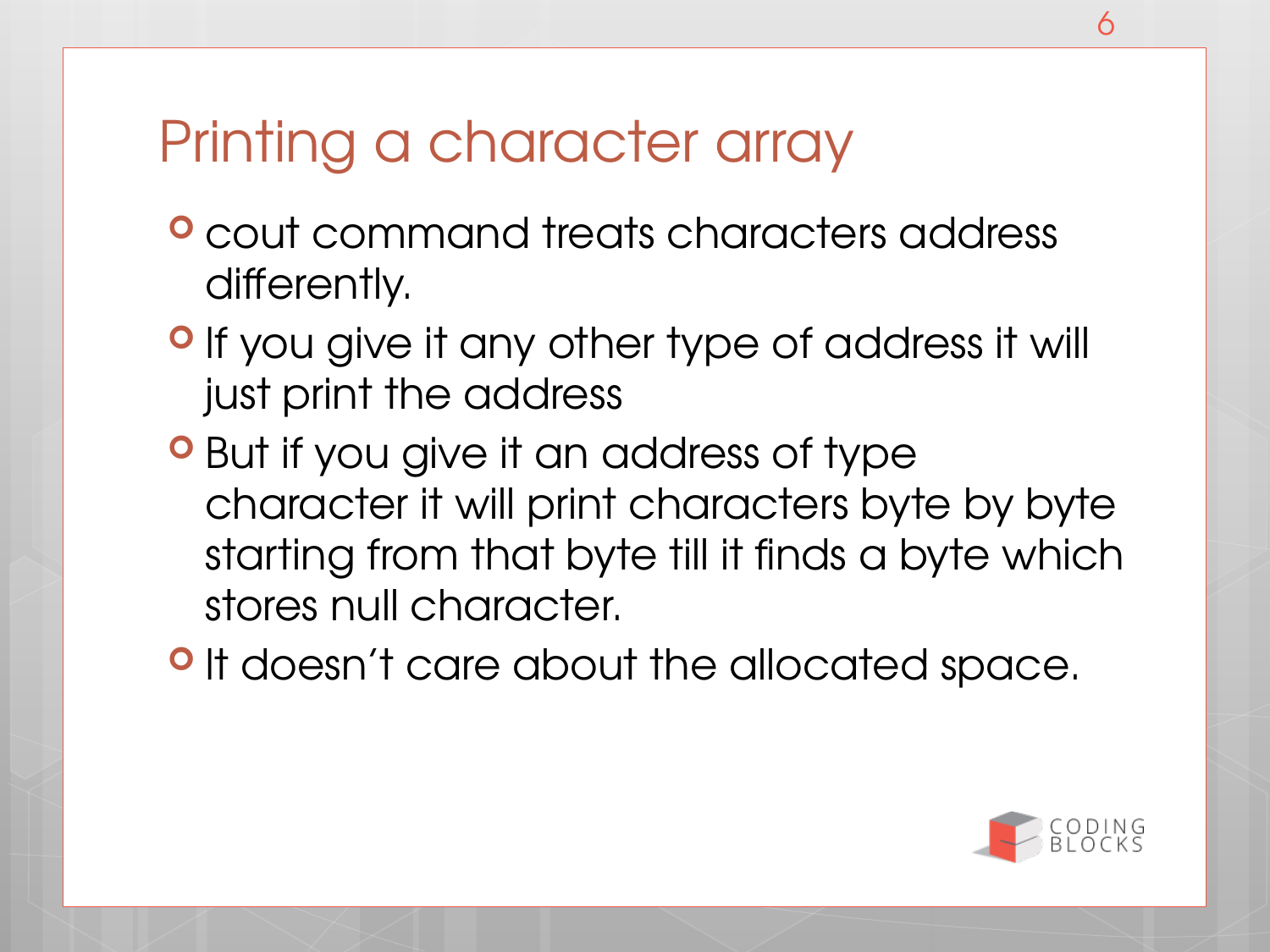

6
# Printing a character array
cout command treats characters address differently.
If you give it any other type of address it will just print the address
But if you give it an address of type character it will print characters byte by byte starting from that byte till it finds a byte which stores null character.
It doesn’t care about the allocated space.